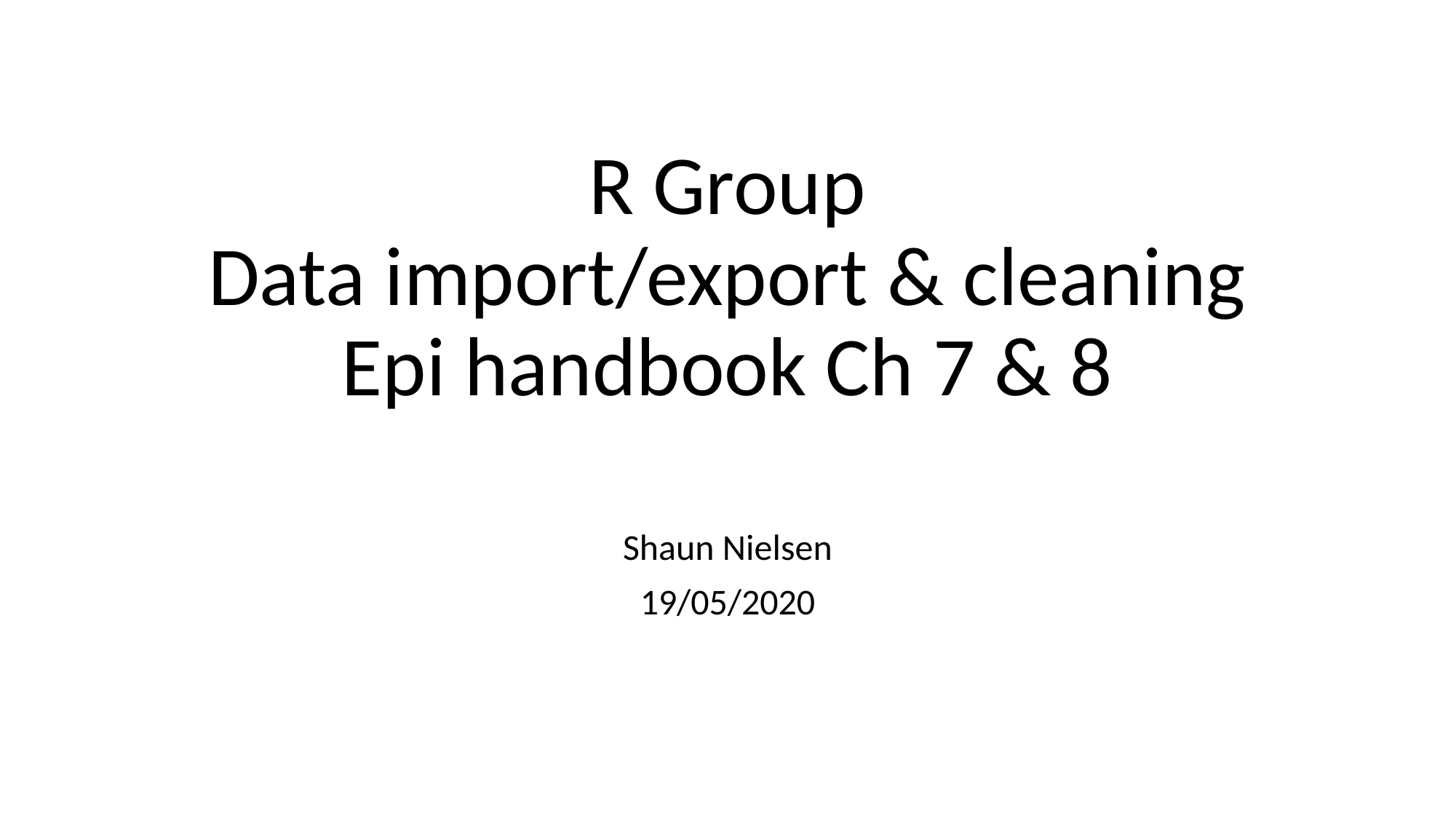

# R Group Data import/export & cleaning Epi handbook Ch 7 & 8
Shaun Nielsen
19/05/2020